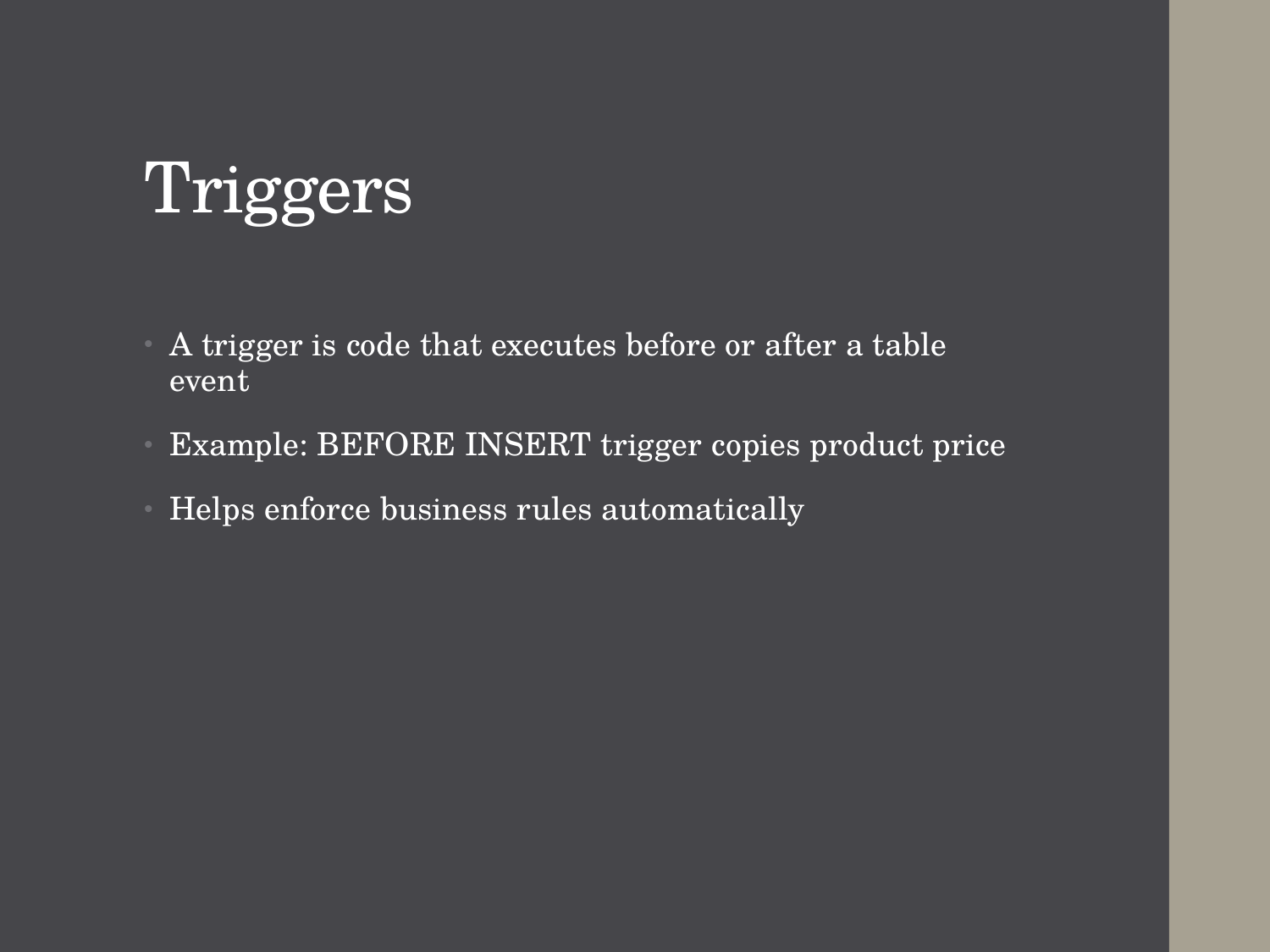

# Triggers

A trigger is code that executes before or after a table event
Example: BEFORE INSERT trigger copies product price
Helps enforce business rules automatically